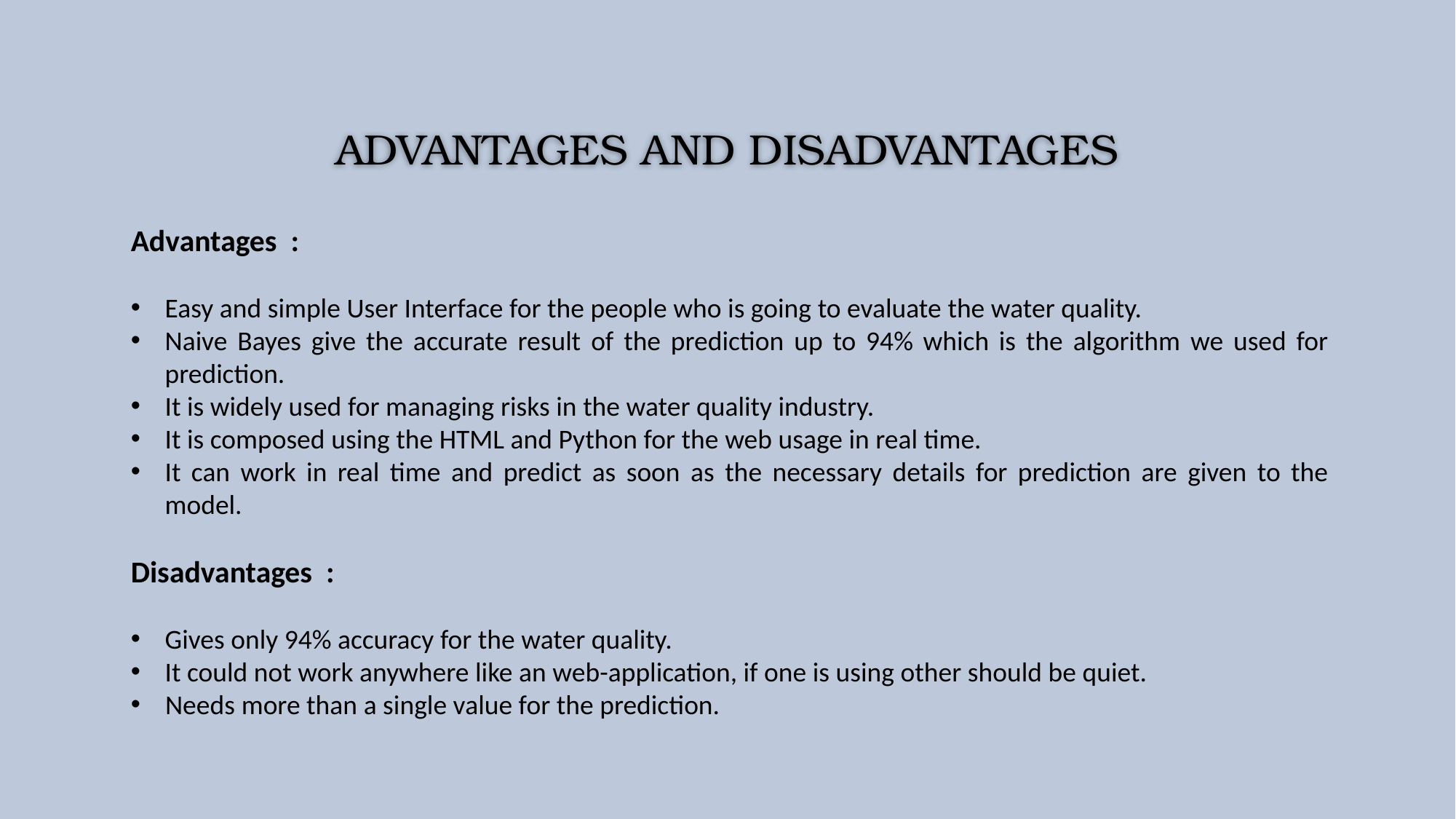

# ADVANTAGES AND DISADVANTAGES
Advantages  :

Easy and simple User Interface for the people who is going to evaluate the water quality.
Naive Bayes give the accurate result of the prediction up to 94% which is the algorithm we used for prediction.
It is widely used for managing risks in the water quality industry.
It is composed using the HTML and Python for the web usage in real time.
It can work in real time and predict as soon as the necessary details for prediction are given to the model.

Disadvantages  :

Gives only 94% accuracy for the water quality.
It could not work anywhere like an web-application, if one is using other should be quiet.
    Needs more than a single value for the prediction.